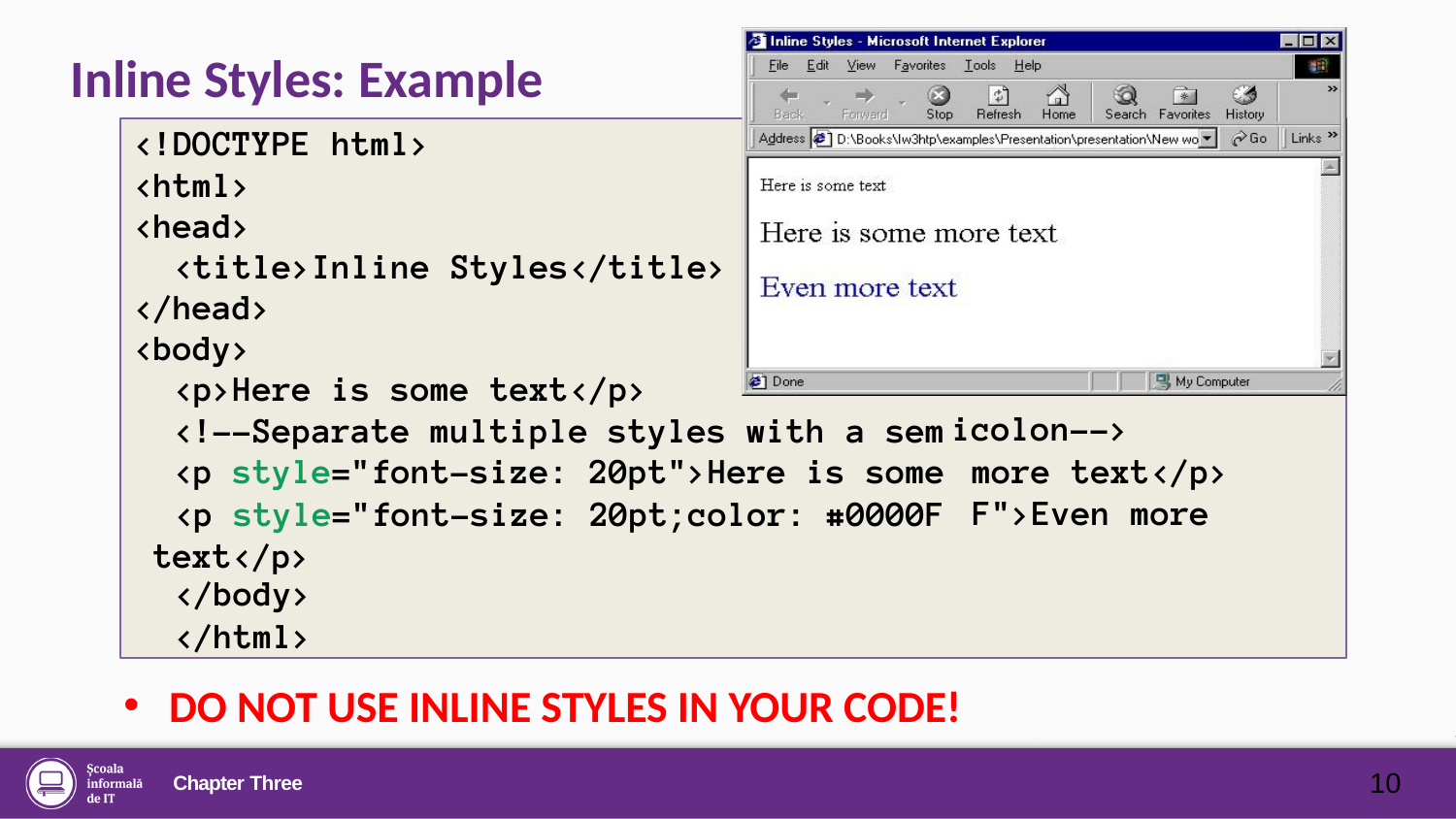

# Inline Styles: Example

<!DOCTYPE html>
<html>
<head>
<title>Inline Styles</title>
</head>
<body>
<p>Here is some text</p>
<!--Separate multiple styles with a sem
<p style="font-size: 20pt">Here is some
<p style="font-size: 20pt;color: #0000F  text</p>
</body>
</html>
icolon-->
more text</p>  F">Even more
DO NOT USE INLINE STYLES IN YOUR CODE!

10
Chapter Three